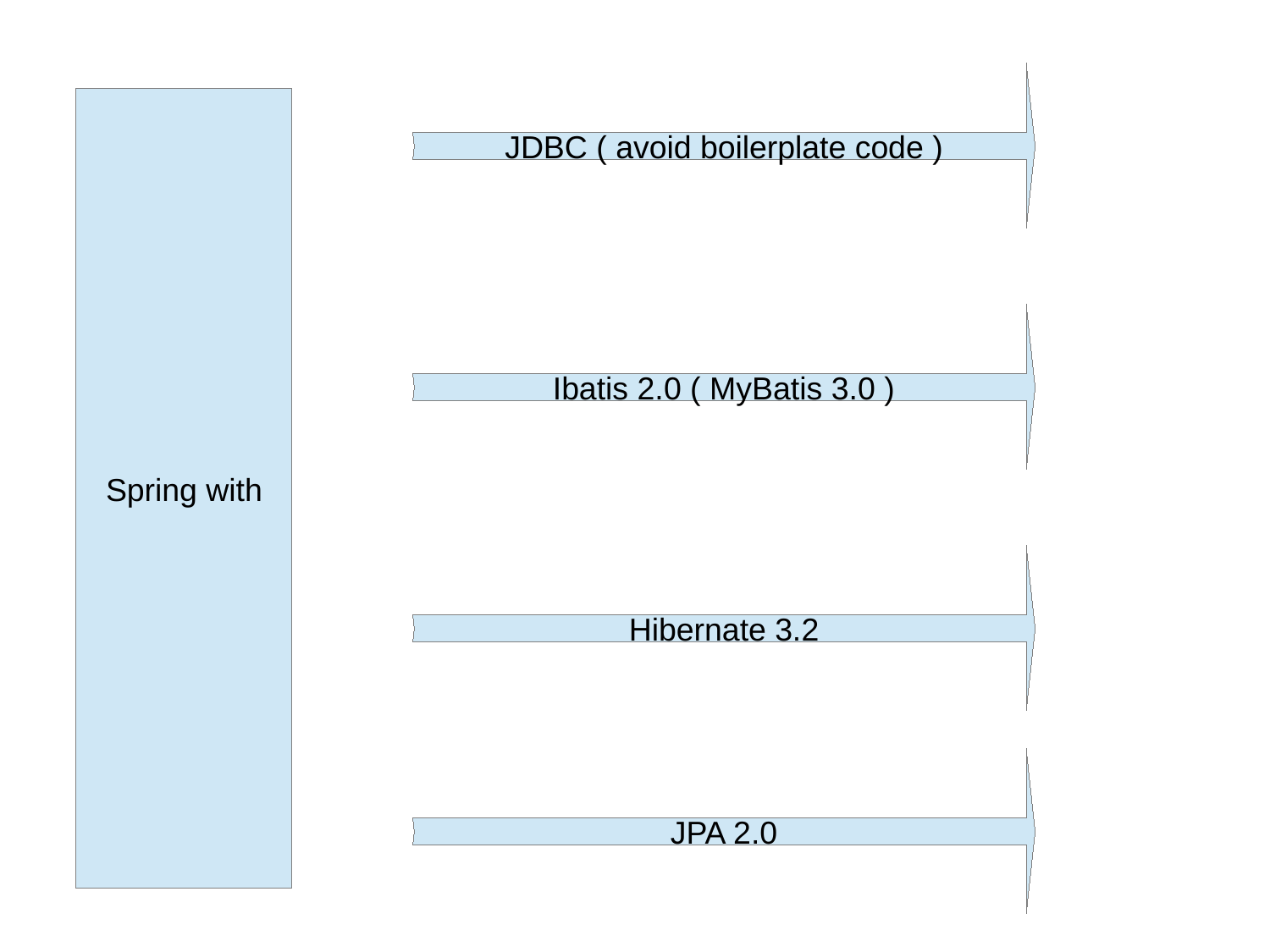

JDBC ( avoid boilerplate code )
Spring with
Ibatis 2.0 ( MyBatis 3.0 )
Hibernate 3.2
JPA 2.0